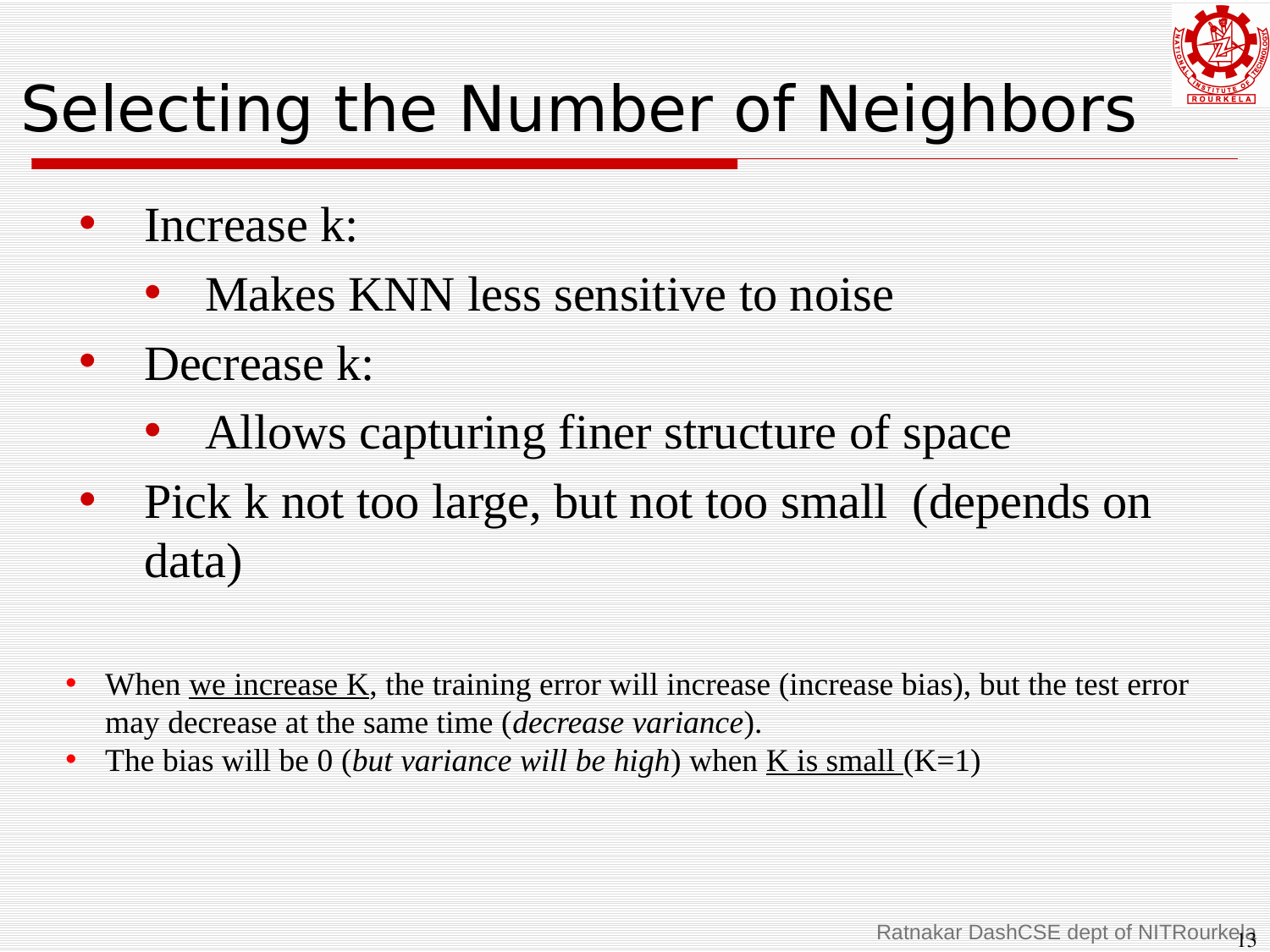

# Selecting the Number of Neighbors
Increase k:
Makes KNN less sensitive to noise
Decrease k:
Allows capturing finer structure of space
Pick k not too large, but not too small  (depends on data)

When we increase K, the training error will increase (increase bias), but the test error may decrease at the same time (decrease variance).
The bias will be 0 (but variance will be high) when K is small (K=1)
13